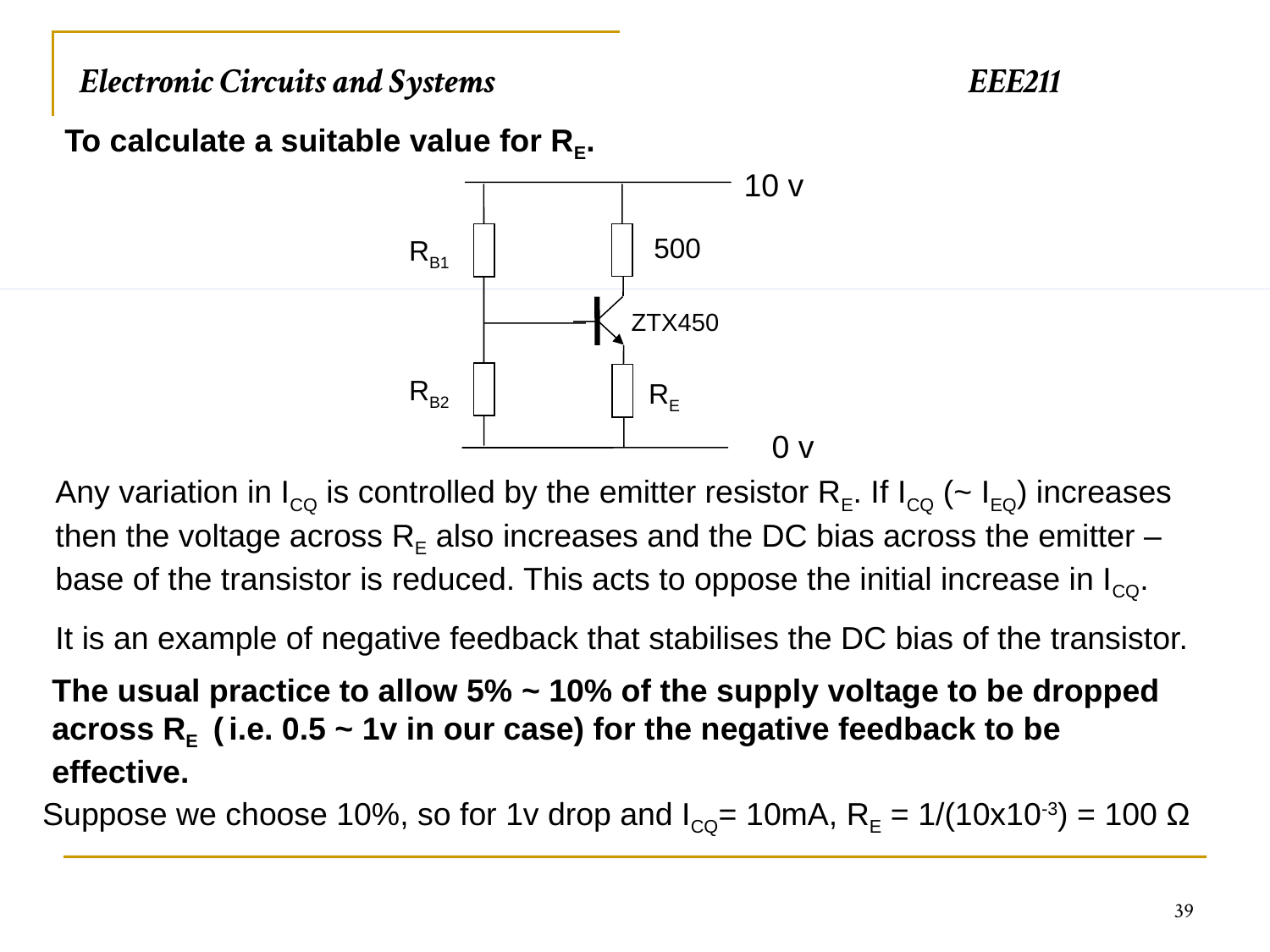

# Electronic Circuits and Systems			   	EEE211
To calculate a suitable value for RE.
10 v

500
RB1

ZTX450

RB2
RE

0 v

Any variation in ICQ is controlled by the emitter resistor RE. If ICQ (~ IEQ) increases then the voltage across RE also increases and the DC bias across the emitter – base of the transistor is reduced. This acts to oppose the initial increase in ICQ.
It is an example of negative feedback that stabilises the DC bias of the transistor.
The usual practice to allow 5% ~ 10% of the supply voltage to be dropped across RE   ( i.e. 0.5 ~ 1v in our case) for the negative feedback to be effective.
Suppose we choose 10%, so for 1v drop and ICQ= 10mA, RE = 1/(10x10-3) = 100 Ω
39